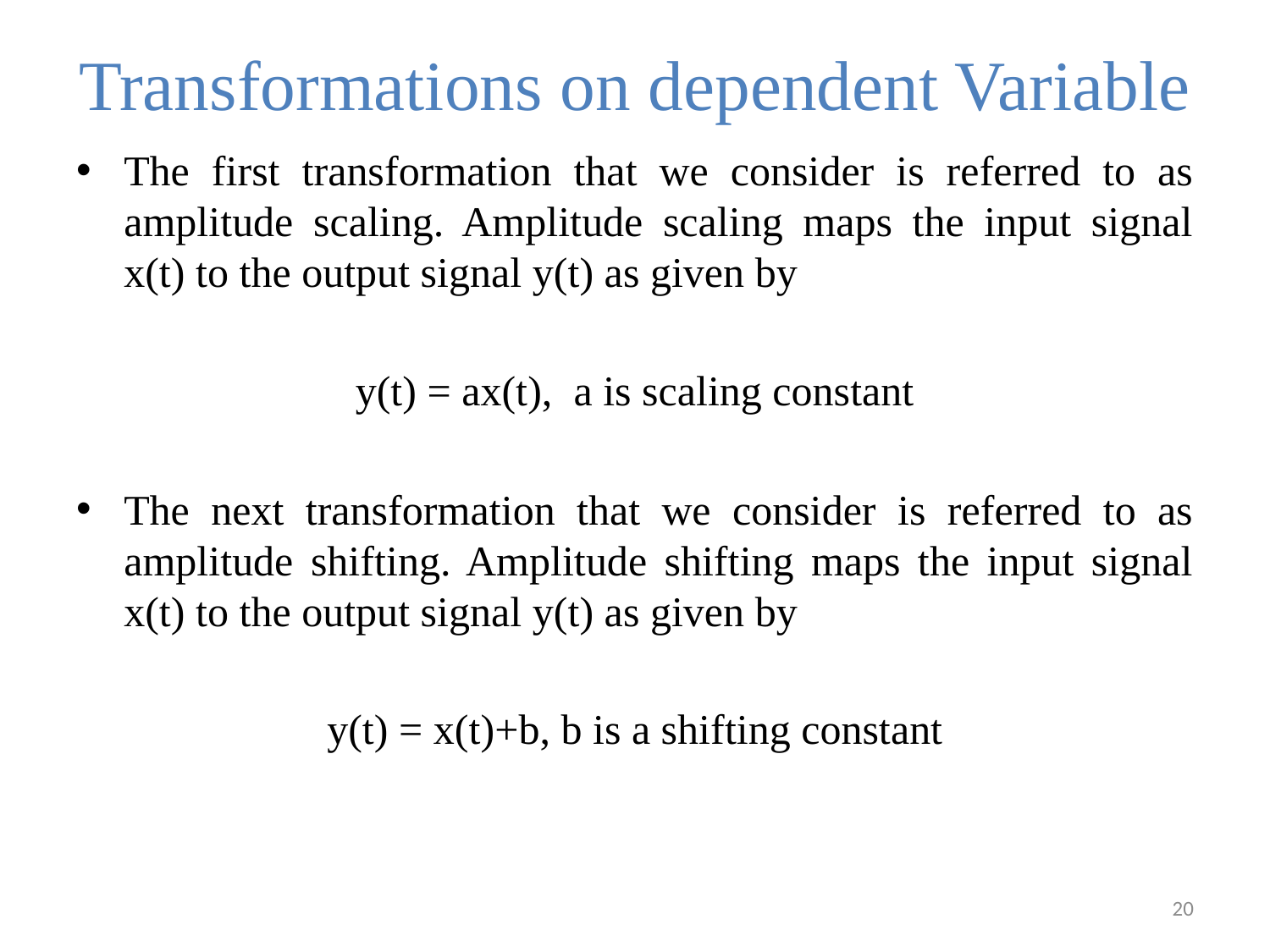

# Transformations on dependent Variable
The first transformation that we consider is referred to as amplitude scaling. Amplitude scaling maps the input signal x(t) to the output signal y(t) as given by

y(t) = ax(t),  a is scaling constant

The next transformation that we consider is referred to as amplitude shifting. Amplitude shifting maps the input signal x(t) to the output signal y(t) as given by

y(t) = x(t)+b, b is a shifting constant
20